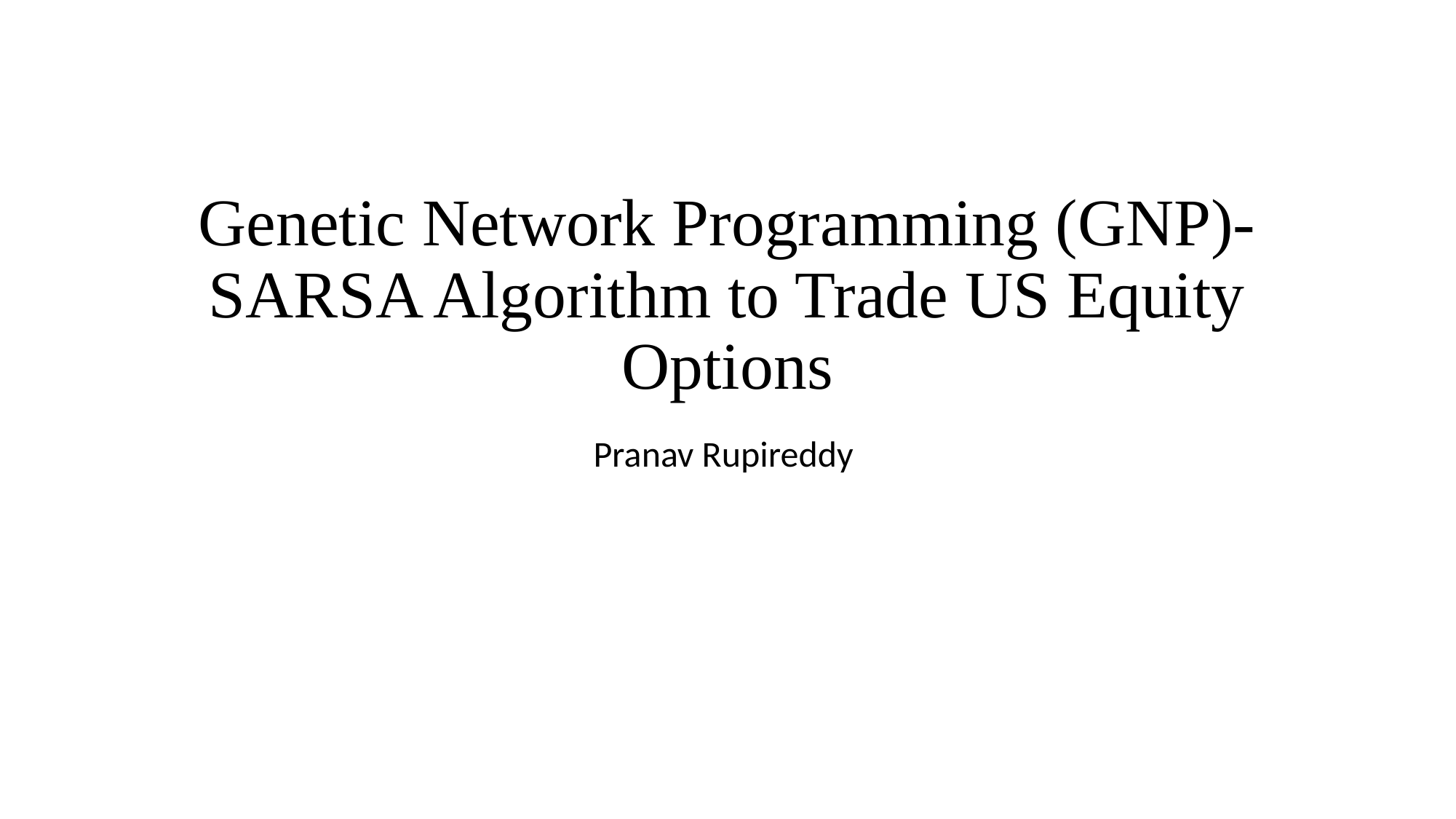

# Genetic Network Programming (GNP)-SARSA Algorithm to Trade US Equity Options
Pranav Rupireddy